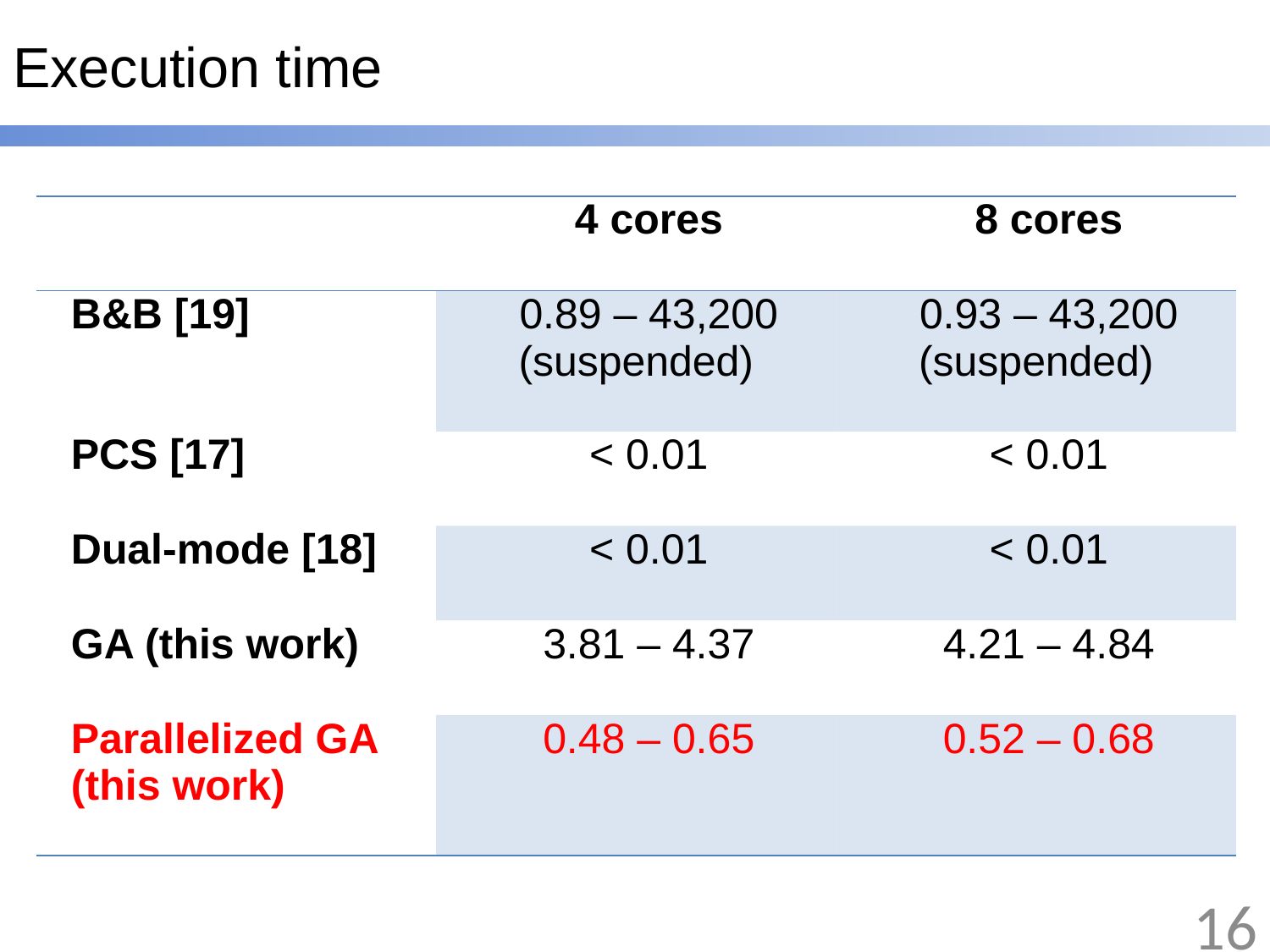

# Execution time
|  | 4 cores | 8 cores |
| --- | --- | --- |
| B&B [19] | 0.89 – 43,200 (suspended) | 0.93 – 43,200 (suspended) |
| PCS [17] | < 0.01 | < 0.01 |
| Dual-mode [18] | < 0.01 | < 0.01 |
| GA (this work) | 3.81 – 4.37 | 4.21 – 4.84 |
| Parallelized GA (this work) | 0.48 – 0.65 | 0.52 – 0.68 |
16